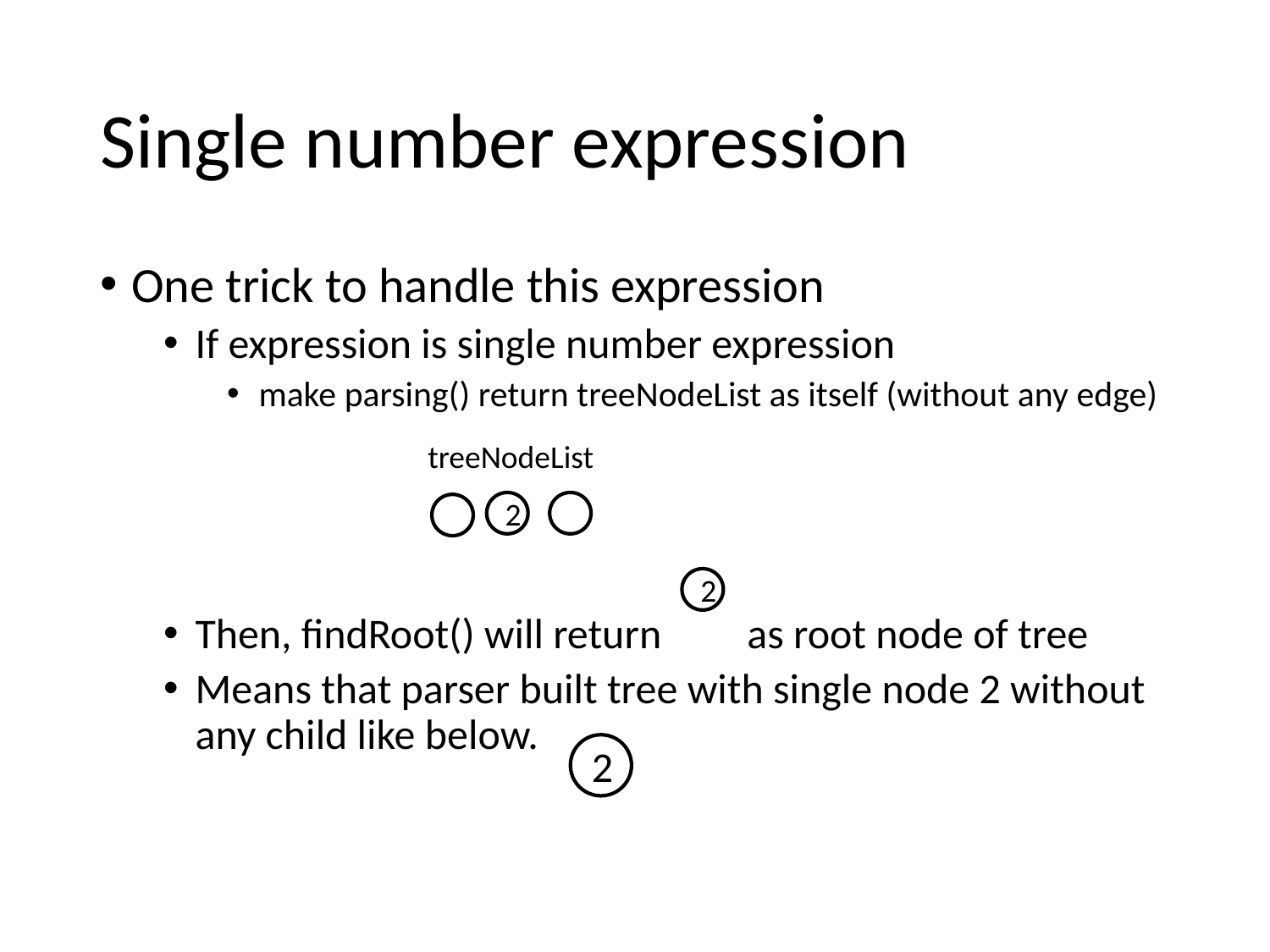

# Single number expression
One trick to handle this expression
If expression is single number expression
make parsing() return treeNodeList as itself (without any edge)

Then, findRoot() will return         as root node of tree
Means that parser built tree with single node 2 without any child like below.

treeNodeList
2

2
2